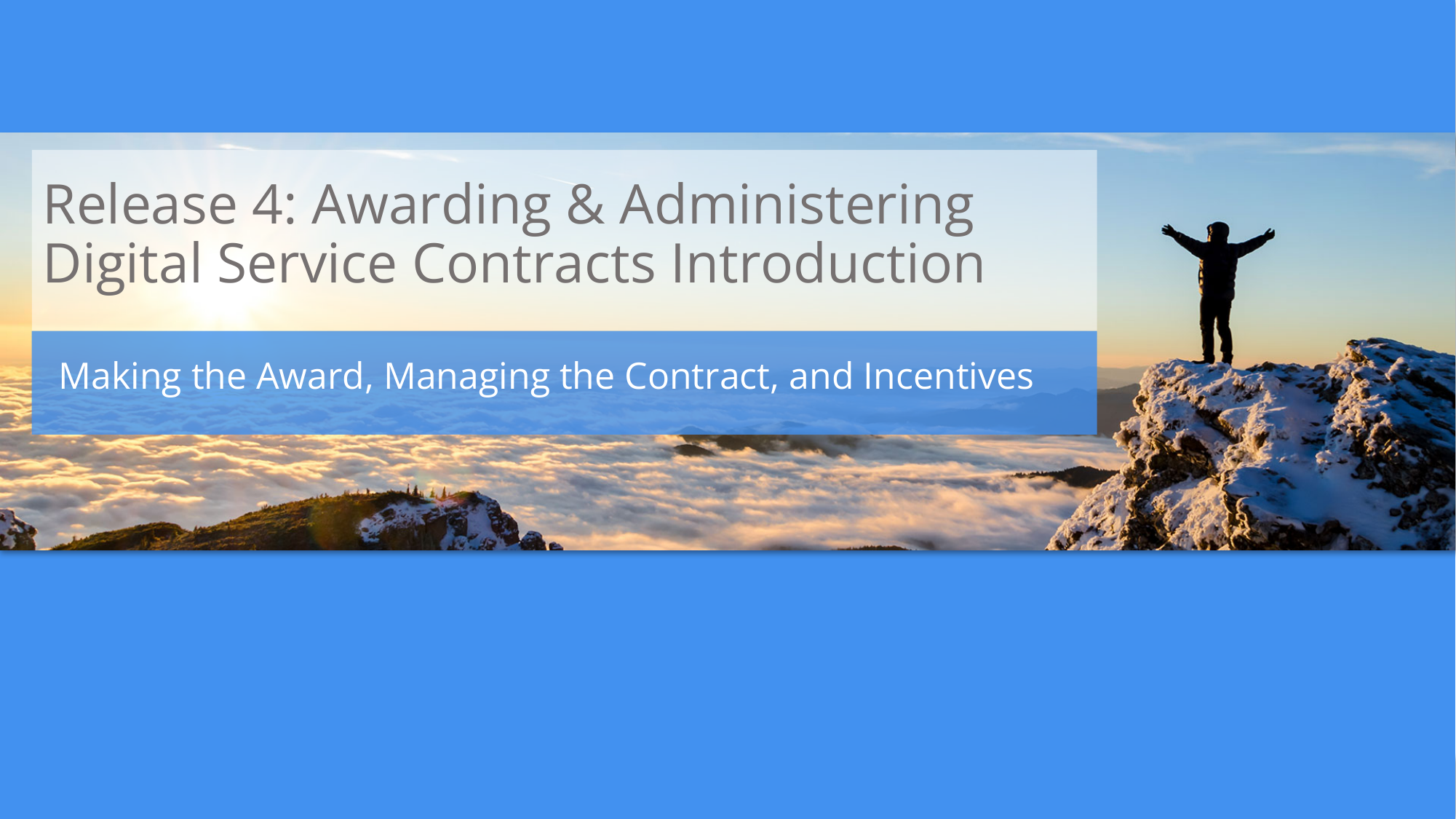

# Release 4: Awarding & Administering Digital Service Contracts Introduction
Making the Award, Managing the Contract, and Incentives